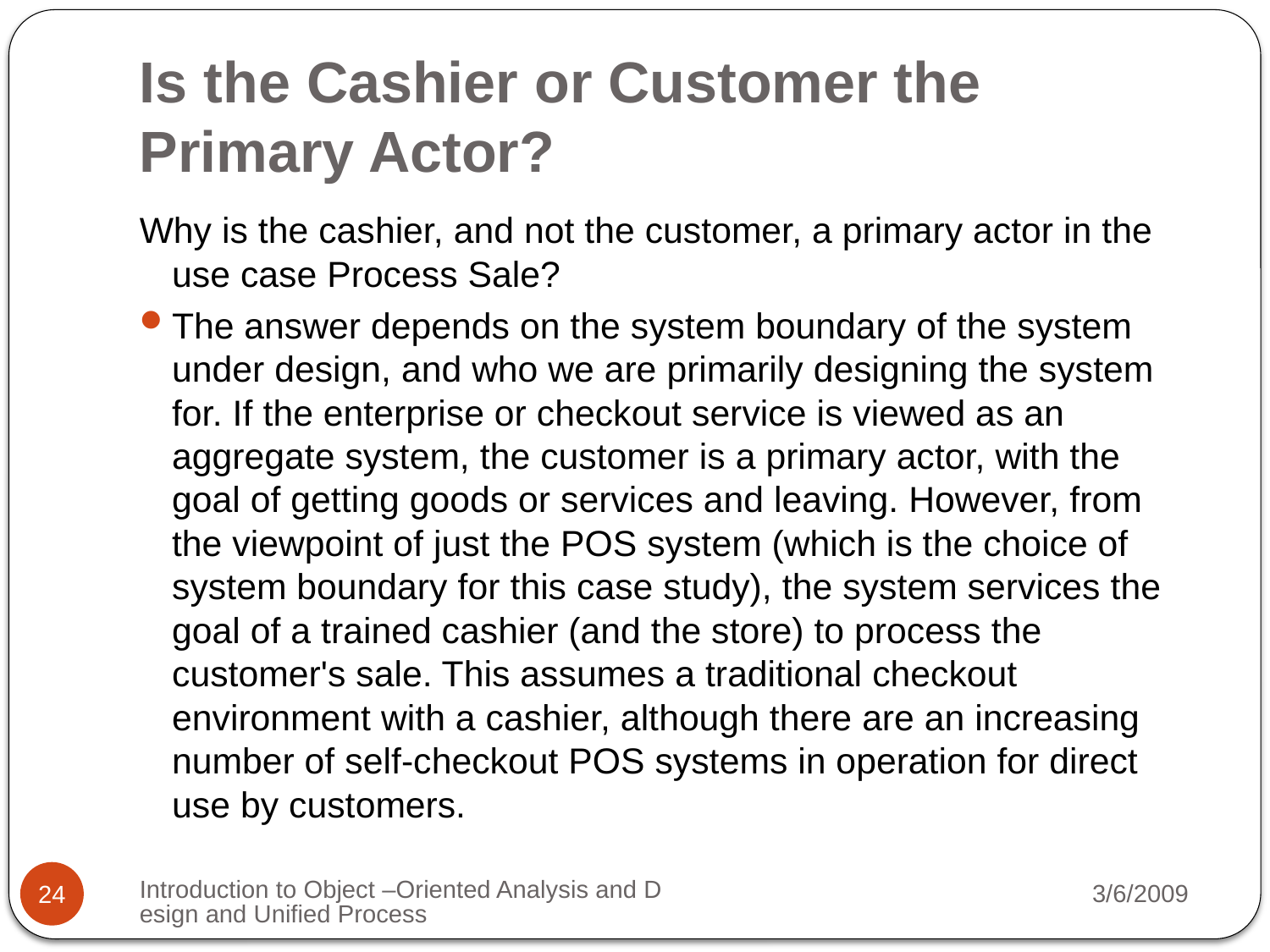

# Is the Cashier or Customer the Primary Actor?
Why is the cashier, and not the customer, a primary actor in the use case Process Sale?
The answer depends on the system boundary of the system under design, and who we are primarily designing the system for. If the enterprise or checkout service is viewed as an aggregate system, the customer is a primary actor, with the goal of getting goods or services and leaving. However, from the viewpoint of just the POS system (which is the choice of system boundary for this case study), the system services the goal of a trained cashier (and the store) to process the customer's sale. This assumes a traditional checkout environment with a cashier, although there are an increasing number of self-checkout POS systems in operation for direct use by customers.

Introduction to Object –Oriented Analysis and Design and Unified Process
3/6/2009
24